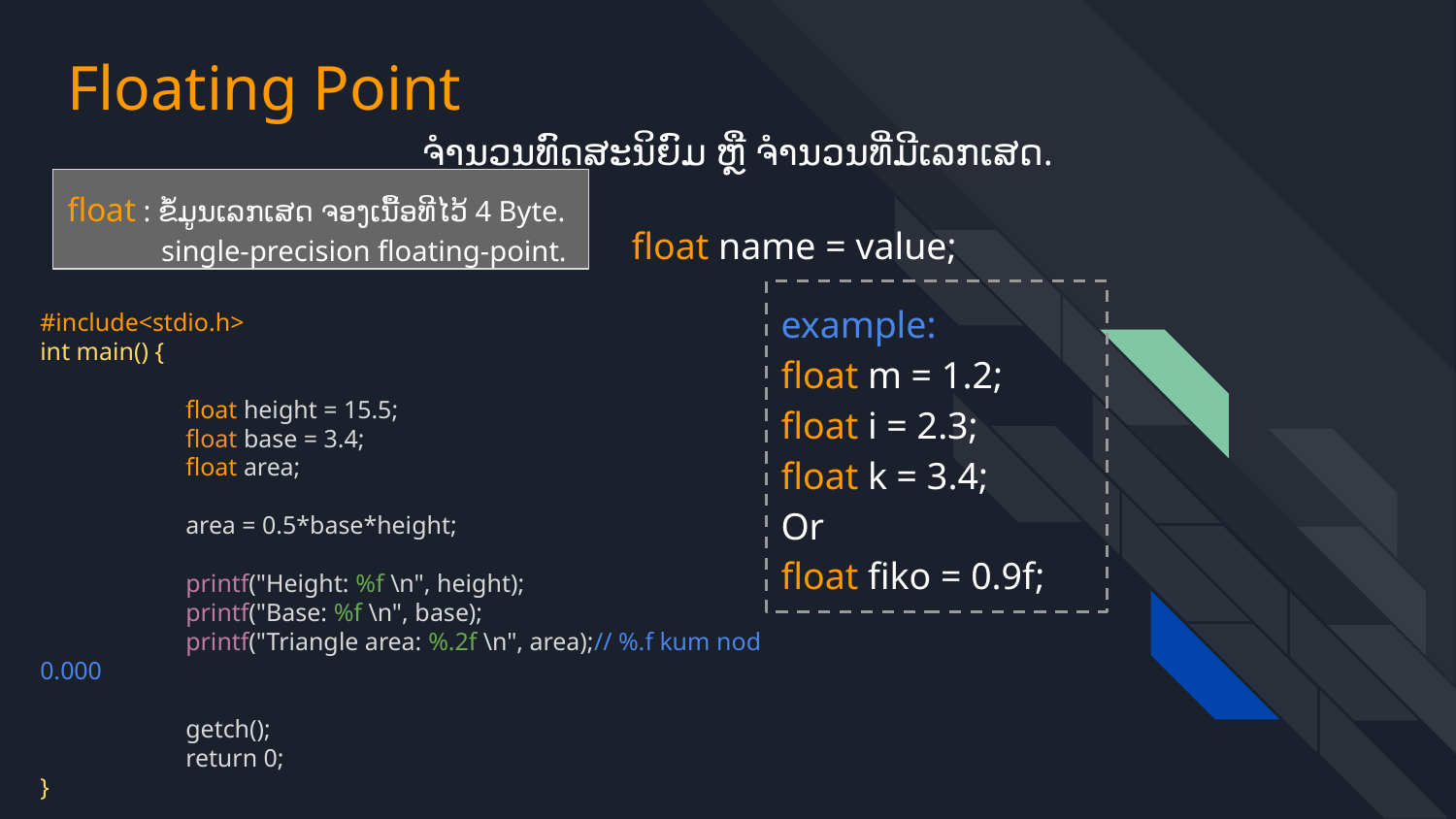

Floating Point
ຈຳນວນທົດສະນິຍົມ ຫຼື ຈຳນວນທີ່ມີເລກເສດ.

float : ຂໍ້ມູນເລກເສດ ຈອງເນື້ອທີໄວ້ 4 Byte.
single-precision floating-point.

float name = value;

example:
float m = 1.2;
float i = 2.3;
float k = 3.4;
Or
float fiko = 0.9f;

#include<stdio.h>
int main() {

	float height = 15.5;
	float base = 3.4;
	float area;

	area = 0.5*base*height;

	printf("Height: %f \n", height);
	printf("Base: %f \n", base);
	printf("Triangle area: %.2f \n", area);// %.f kum nod 0.000

	getch();
	return 0;
}